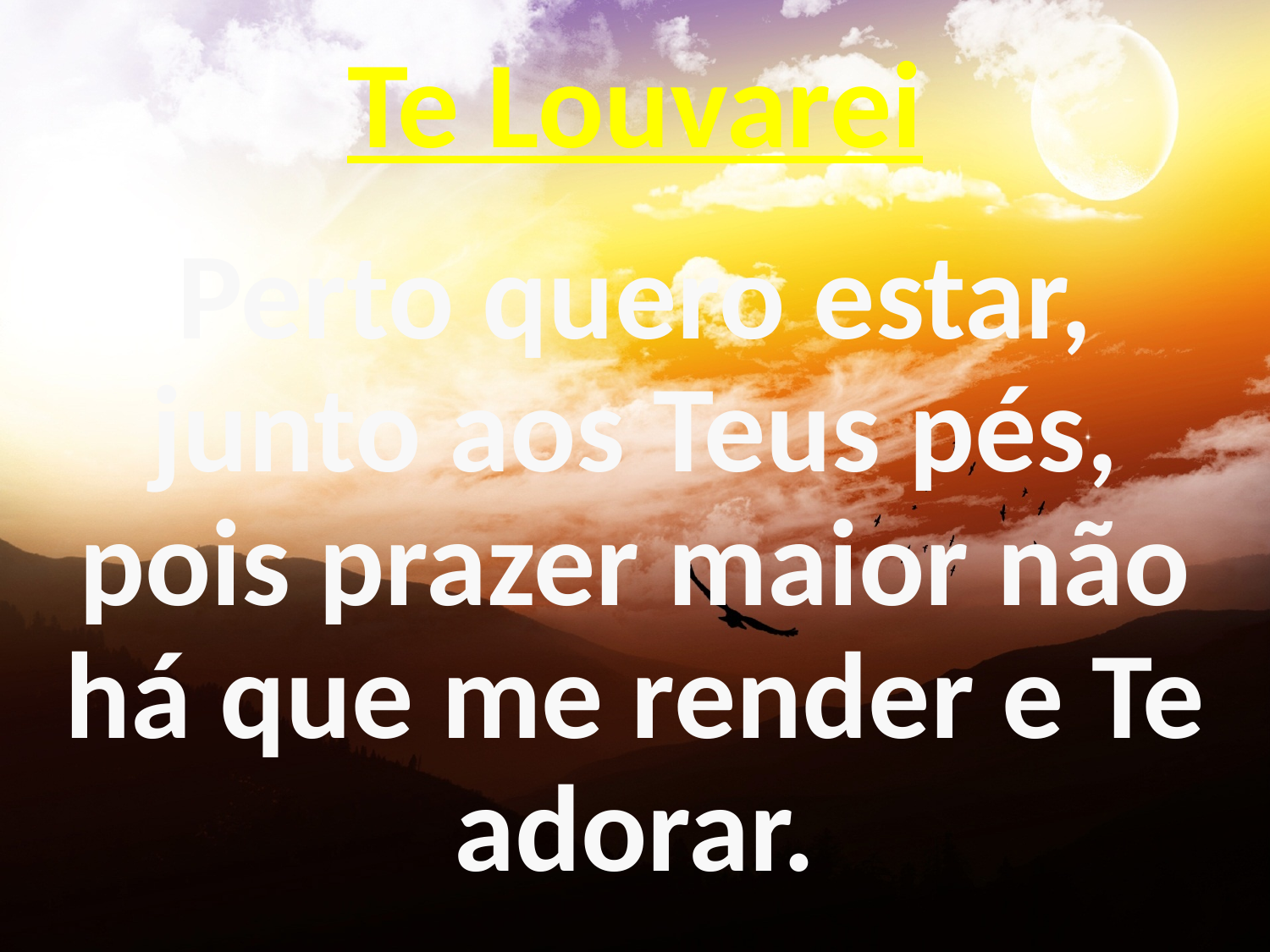

# Te Louvarei
Perto quero estar, junto aos Teus pés, pois prazer maior não há que me render e Te adorar.